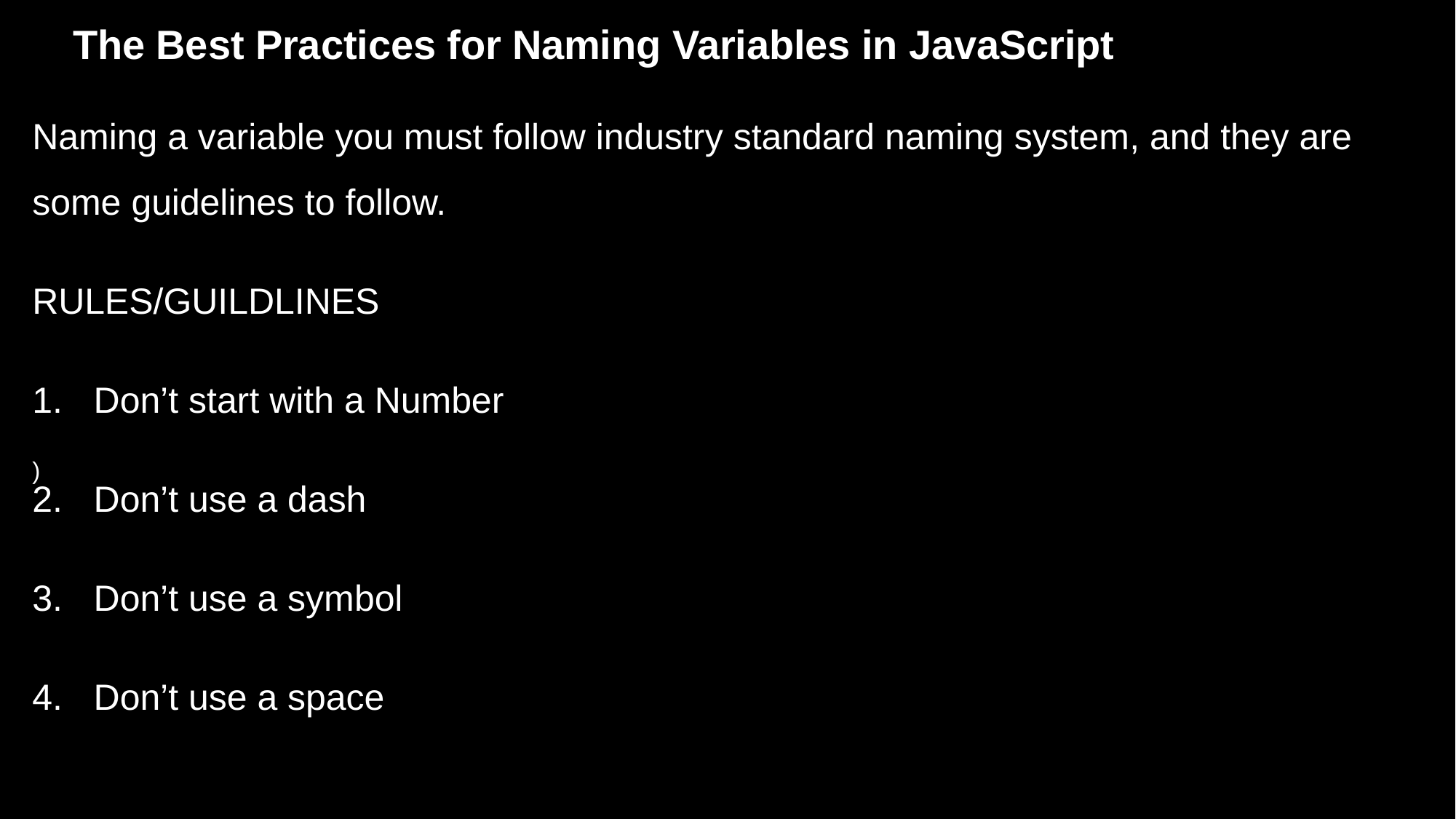

# The Best Practices for Naming Variables in JavaScript
Naming a variable you must follow industry standard naming system, and they are some guidelines to follow.
RULES/GUILDLINES
Don’t start with a Number
Don’t use a dash
Don’t use a symbol
Don’t use a space

)